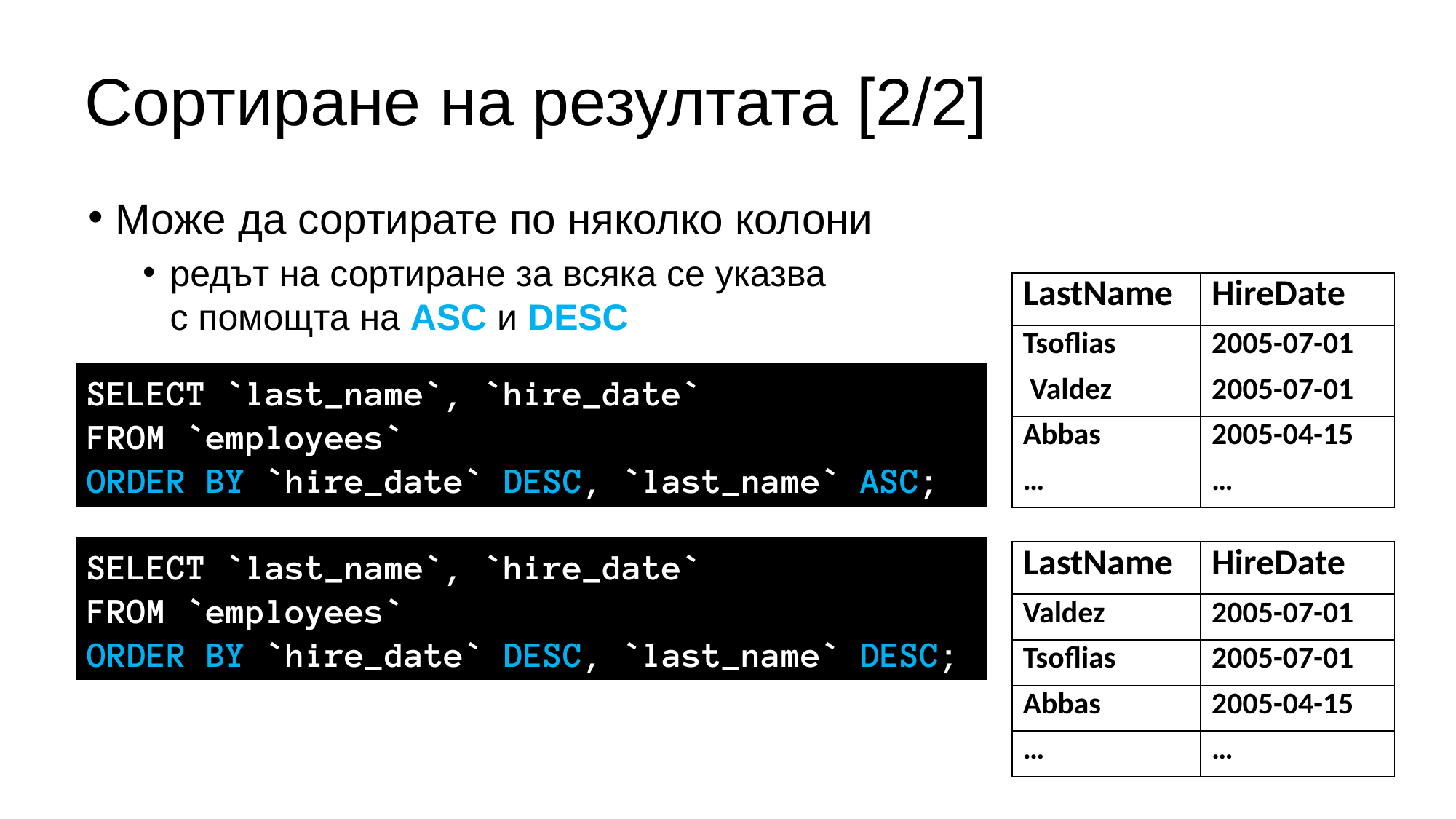

# Сортиране на резултата [2/2]
Може да сортирате по няколко колони
редът на сортиране за всяка се указва
с помощта на ASC и DESC
| LastName | HireDate |
| --- | --- |
| Tsoflias | 2005-07-01 |
| Valdez | 2005-07-01 |
| Abbas | 2005-04-15 |
| … | … |
SELECT `last_name`, `hire_date`
FROM `employees`
ORDER BY `hire_date` DESC, `last_name` ASC;
SELECT `last_name`, `hire_date`
FROM `employees`
ORDER BY `hire_date` DESC, `last_name` DESC;
| LastName | HireDate |
| --- | --- |
| Valdez | 2005-07-01 |
| Tsoflias | 2005-07-01 |
| Abbas | 2005-04-15 |
| … | … |